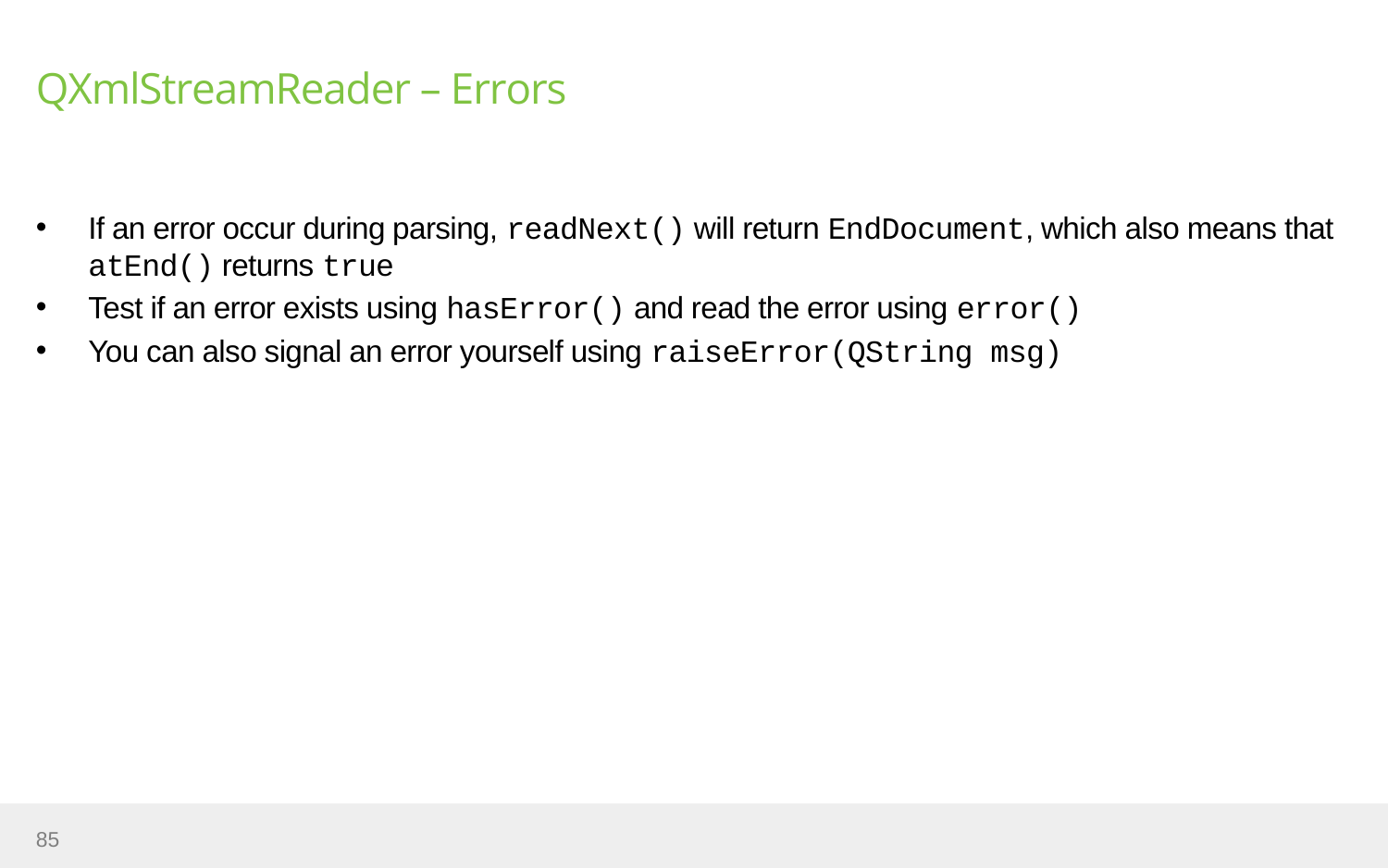

# QXmlStreamReader – Errors
If an error occur during parsing, readNext() will return EndDocument, which also means that atEnd() returns true
Test if an error exists using hasError() and read the error using error()
You can also signal an error yourself using raiseError(QString msg)

85